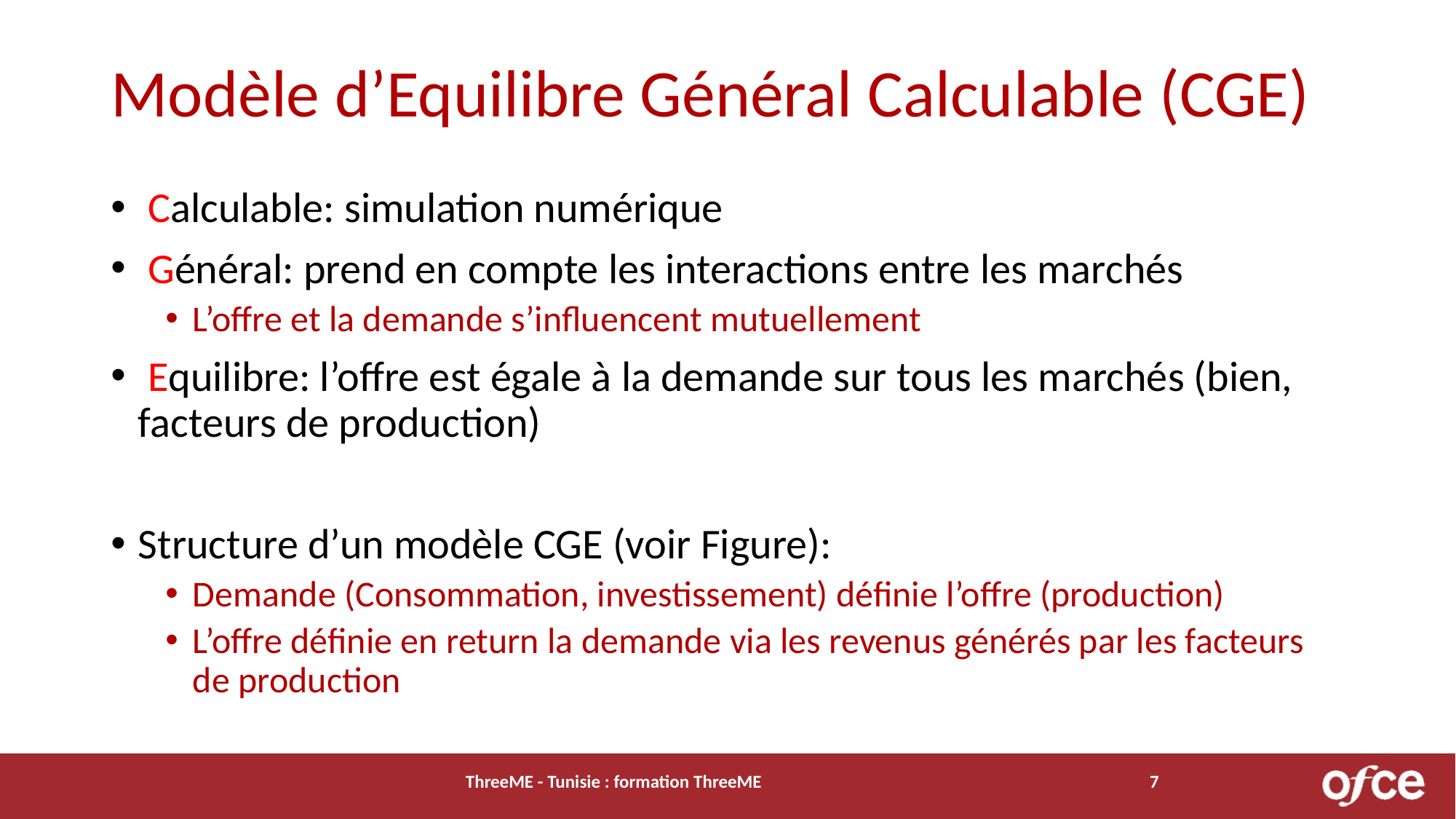

# Modèle d’Equilibre Général Calculable (CGE)
 Calculable: simulation numérique
 Général: prend en compte les interactions entre les marchés
L’offre et la demande s’influencent mutuellement
 Equilibre: l’offre est égale à la demande sur tous les marchés (bien, facteurs de production)

Structure d’un modèle CGE (voir Figure):
Demande (Consommation, investissement) définie l’offre (production)
L’offre définie en return la demande via les revenus générés par les facteurs de production

ThreeME - Tunisie : formation ThreeME
7